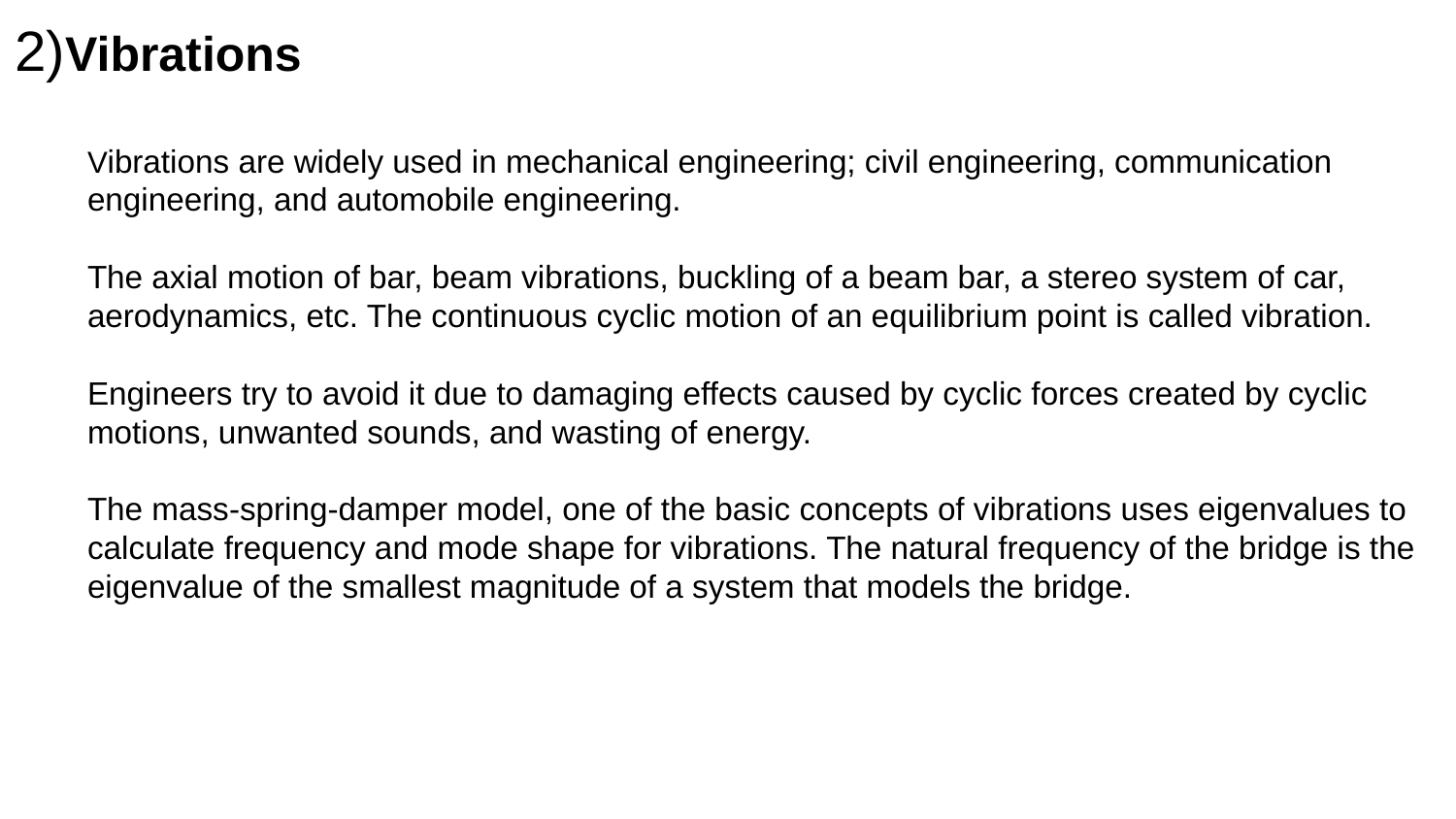

# 2)Vibrations

Vibrations are widely used in mechanical engineering; civil engineering, communication engineering, and automobile engineering.

The axial motion of bar, beam vibrations, buckling of a beam bar, a stereo system of car, aerodynamics, etc. The continuous cyclic motion of an equilibrium point is called vibration.

Engineers try to avoid it due to damaging effects caused by cyclic forces created by cyclic motions, unwanted sounds, and wasting of energy.

The mass-spring-damper model, one of the basic concepts of vibrations uses eigenvalues to calculate frequency and mode shape for vibrations. The natural frequency of the bridge is the eigenvalue of the smallest magnitude of a system that models the bridge.